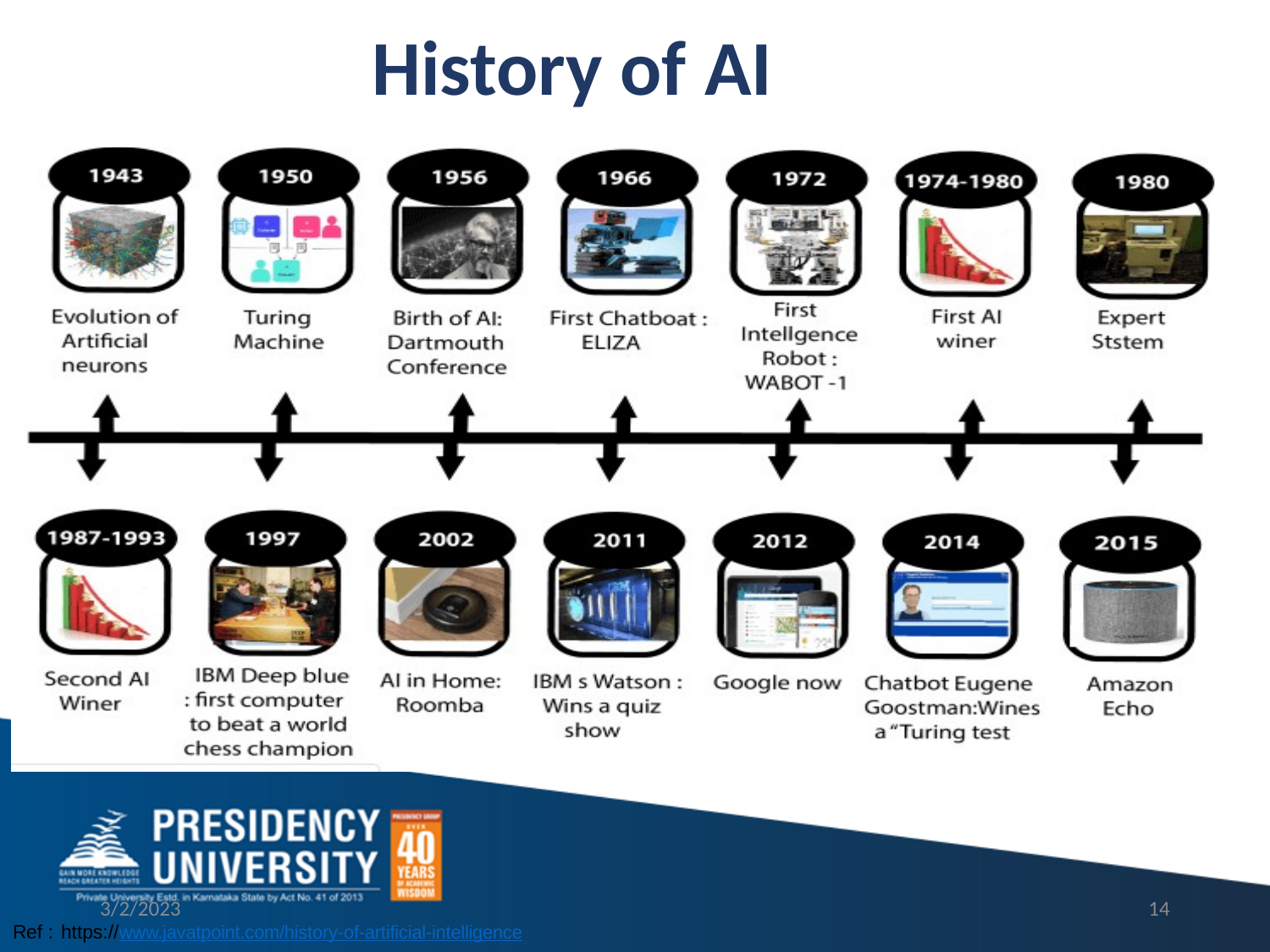

# History of AI

3/2/2023
14
Ref : https://www.javatpoint.com/history-of-artificial-intelligence